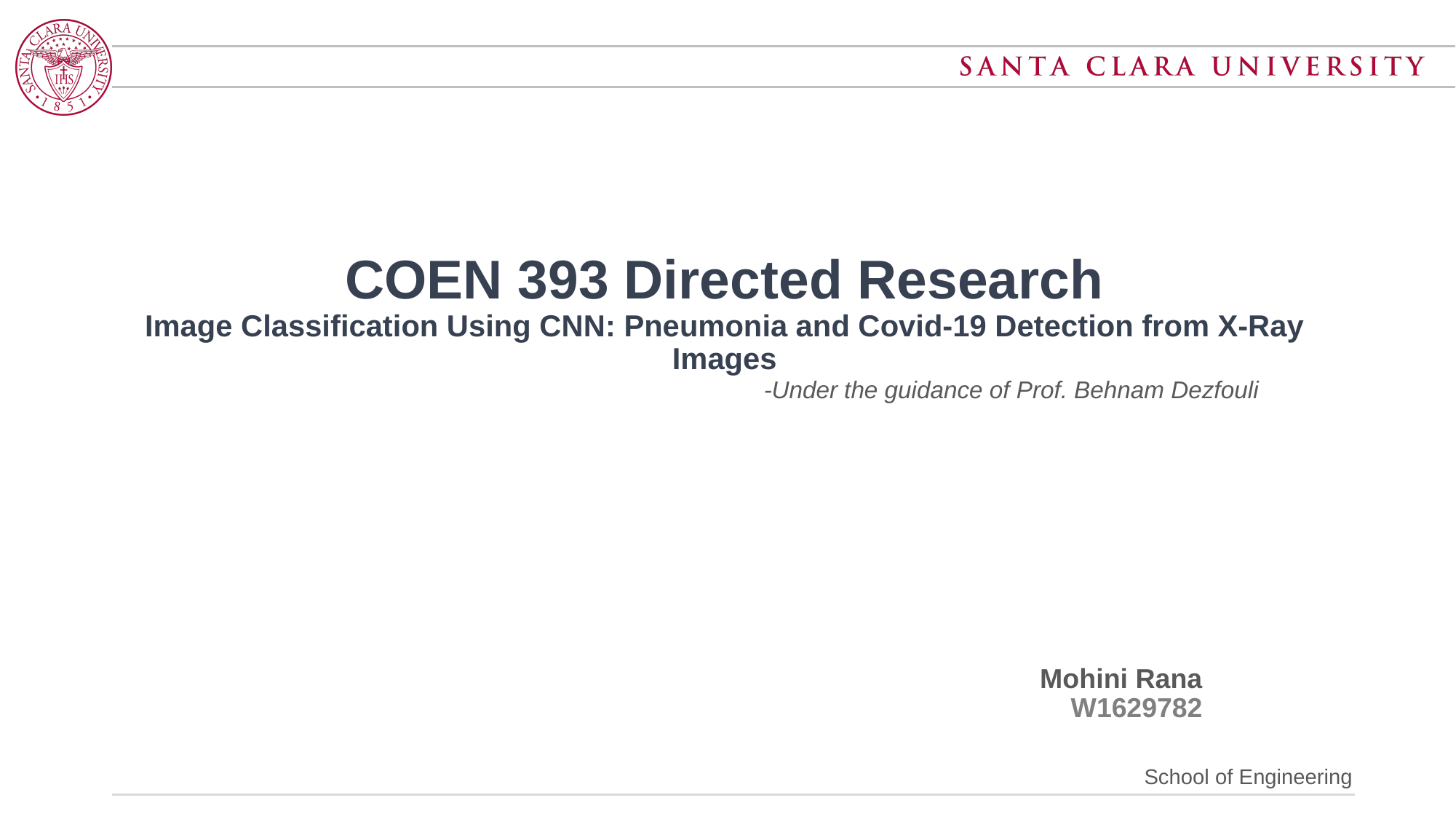

# COEN 393 Directed Research Image Classification Using CNN: Pneumonia and Covid-19 Detection from X-Ray Images

-Under the guidance of Prof. Behnam Dezfouli
Mohini Rana
W1629782
School of Engineering